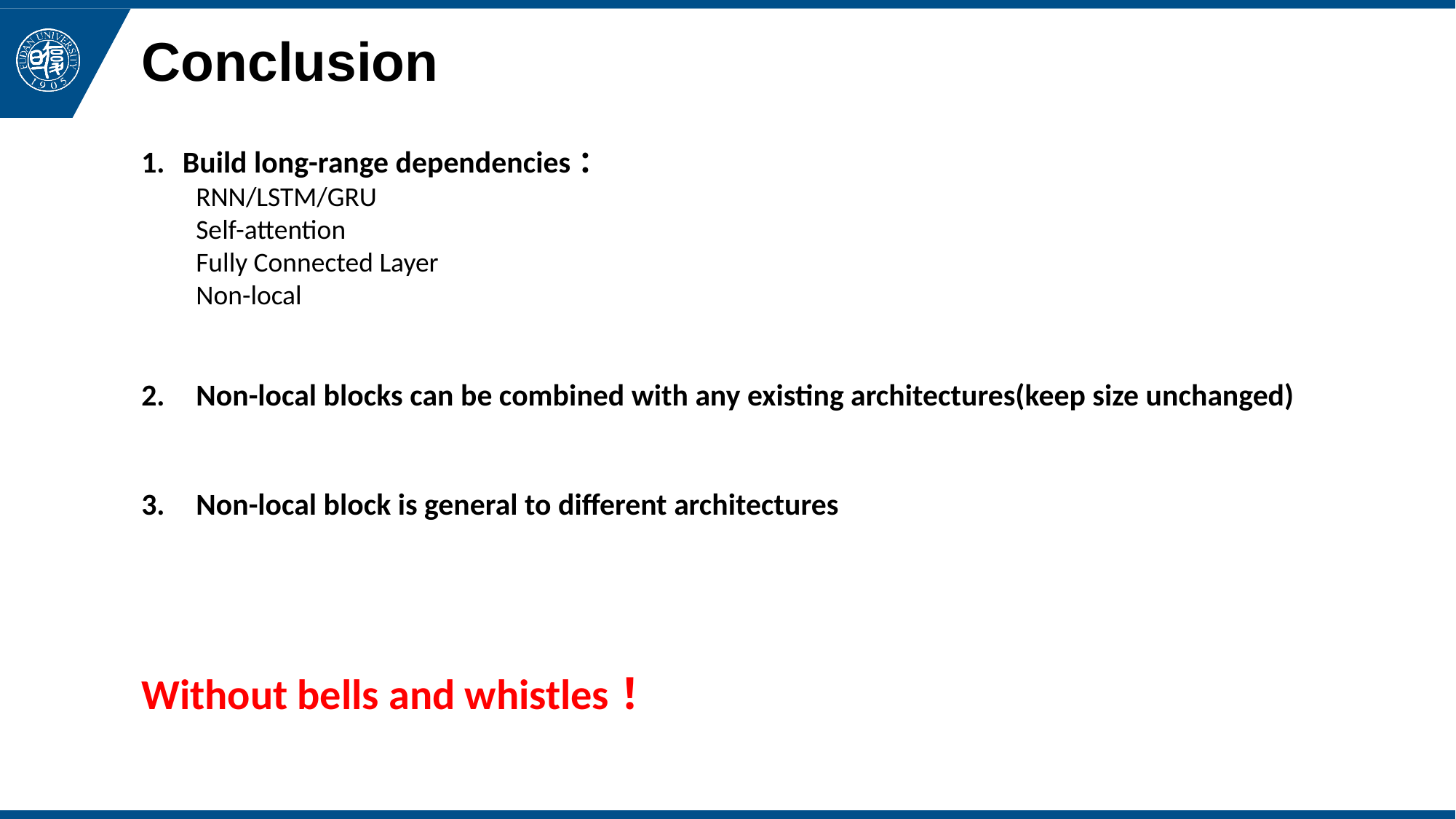

# Conclusion
Build long-range dependencies：
RNN/LSTM/GRU
Self-attention
Fully Connected Layer
Non-local

Non-local blocks can be combined with any existing architectures(keep size unchanged)

Non-local block is general to different architectures

Without bells and whistles！